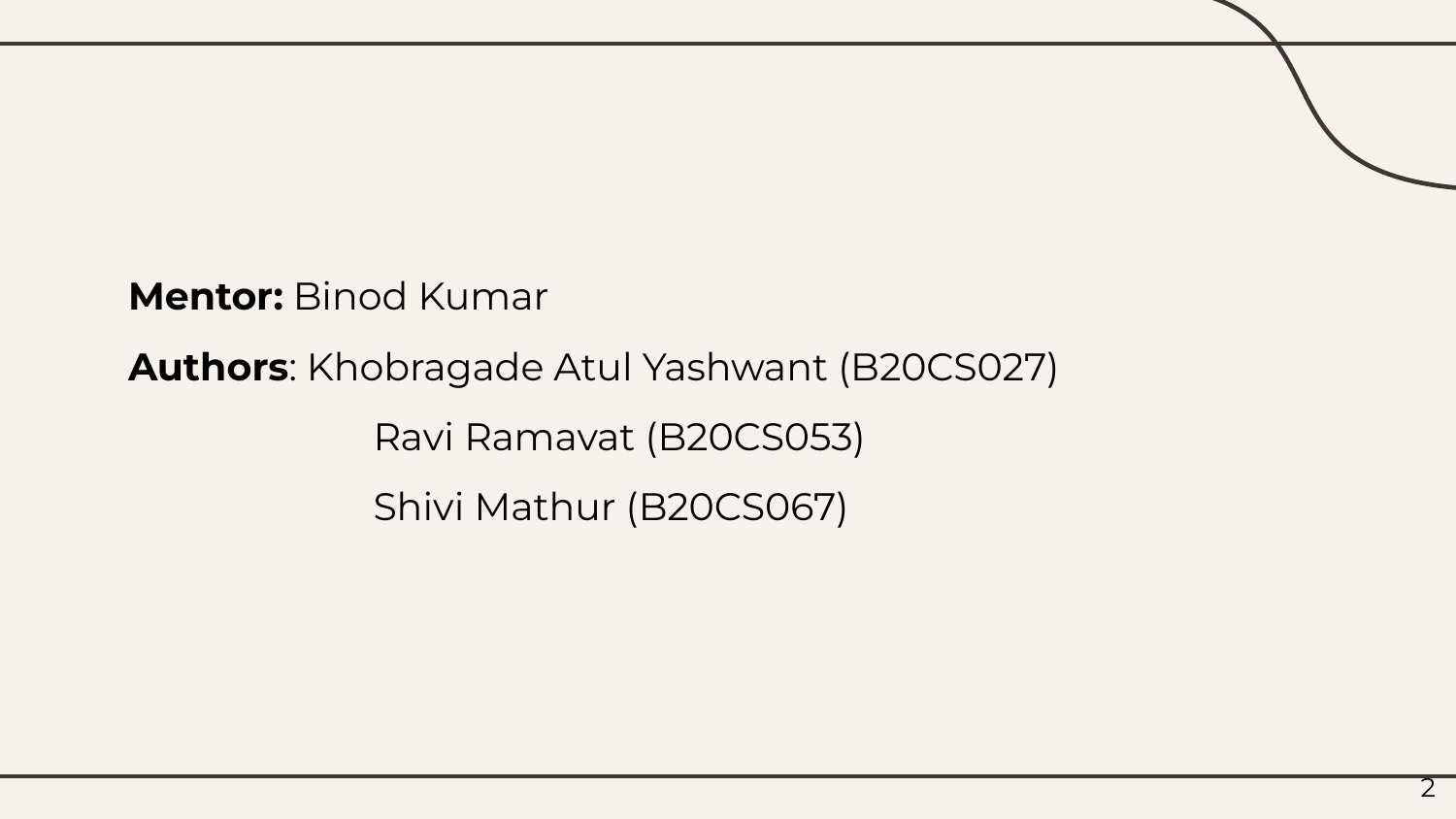

Mentor: Binod Kumar
Authors: Khobragade Atul Yashwant (B20CS027)
	          Ravi Ramavat (B20CS053)
	          Shivi Mathur (B20CS067)
2